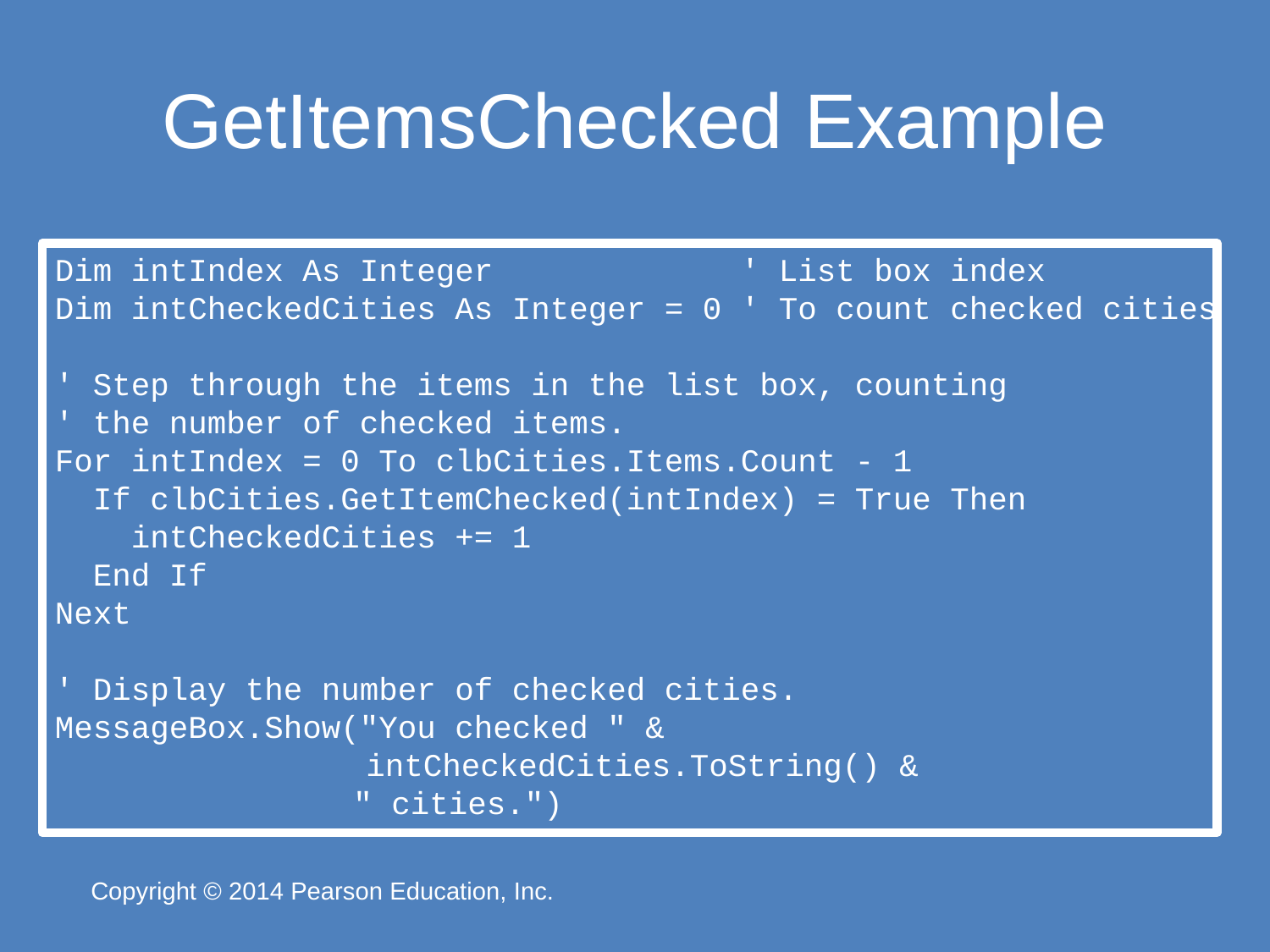

# GetItemsChecked Example
Dim intIndex As Integer             ' List box index
Dim intCheckedCities As Integer = 0 ' To count checked cities

' Step through the items in the list box, counting
' the number of checked items.
For intIndex = 0 To clbCities.Items.Count - 1
  If clbCities.GetItemChecked(intIndex) = True Then
    intCheckedCities += 1
  End If
Next

' Display the number of checked cities.
MessageBox.Show("You checked " &
		   intCheckedCities.ToString() &
	         " cities.")